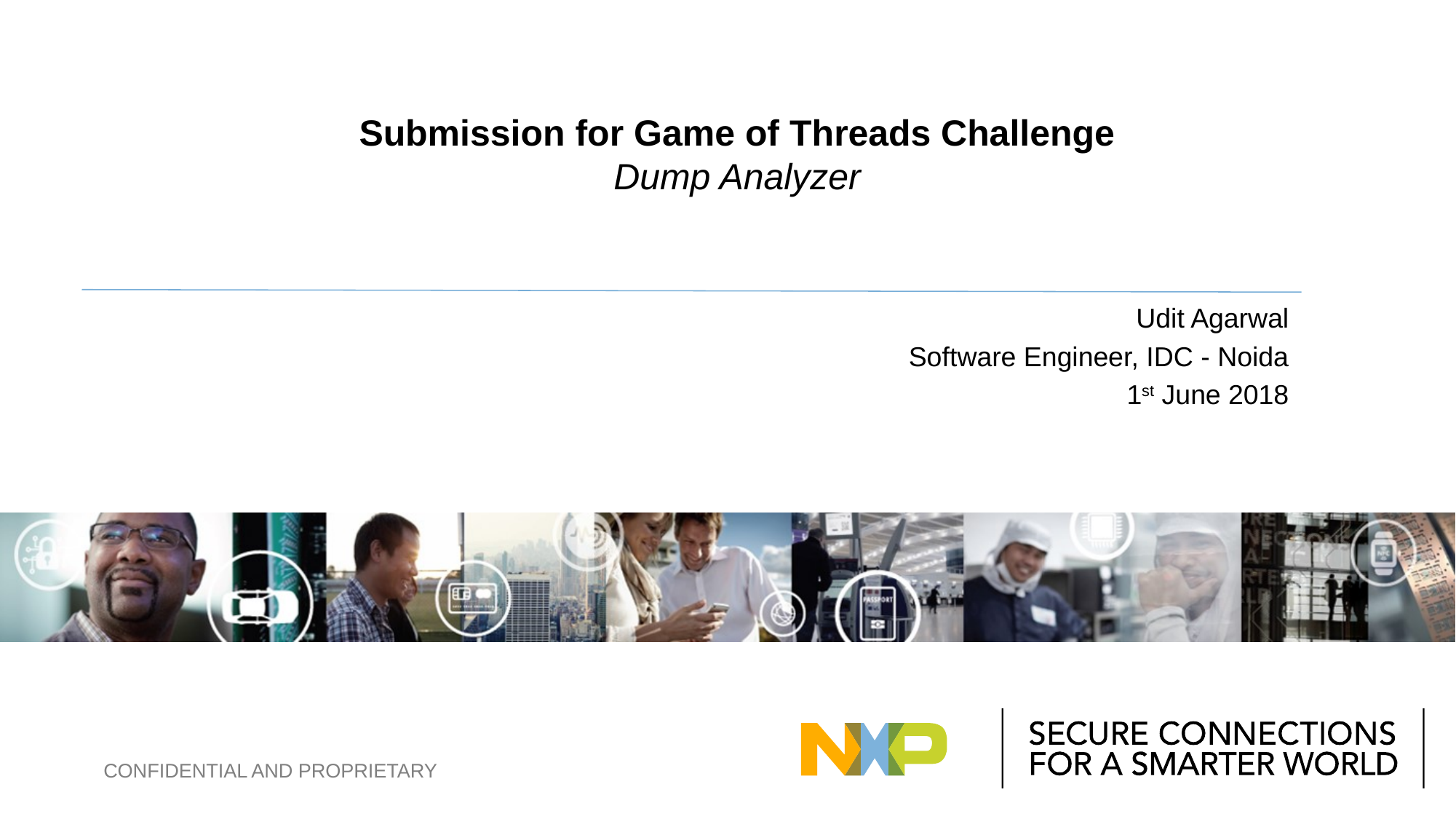

# Submission for Game of Threads Challenge Dump Analyzer
Udit Agarwal
Software Engineer, IDC - Noida
1st June 2018